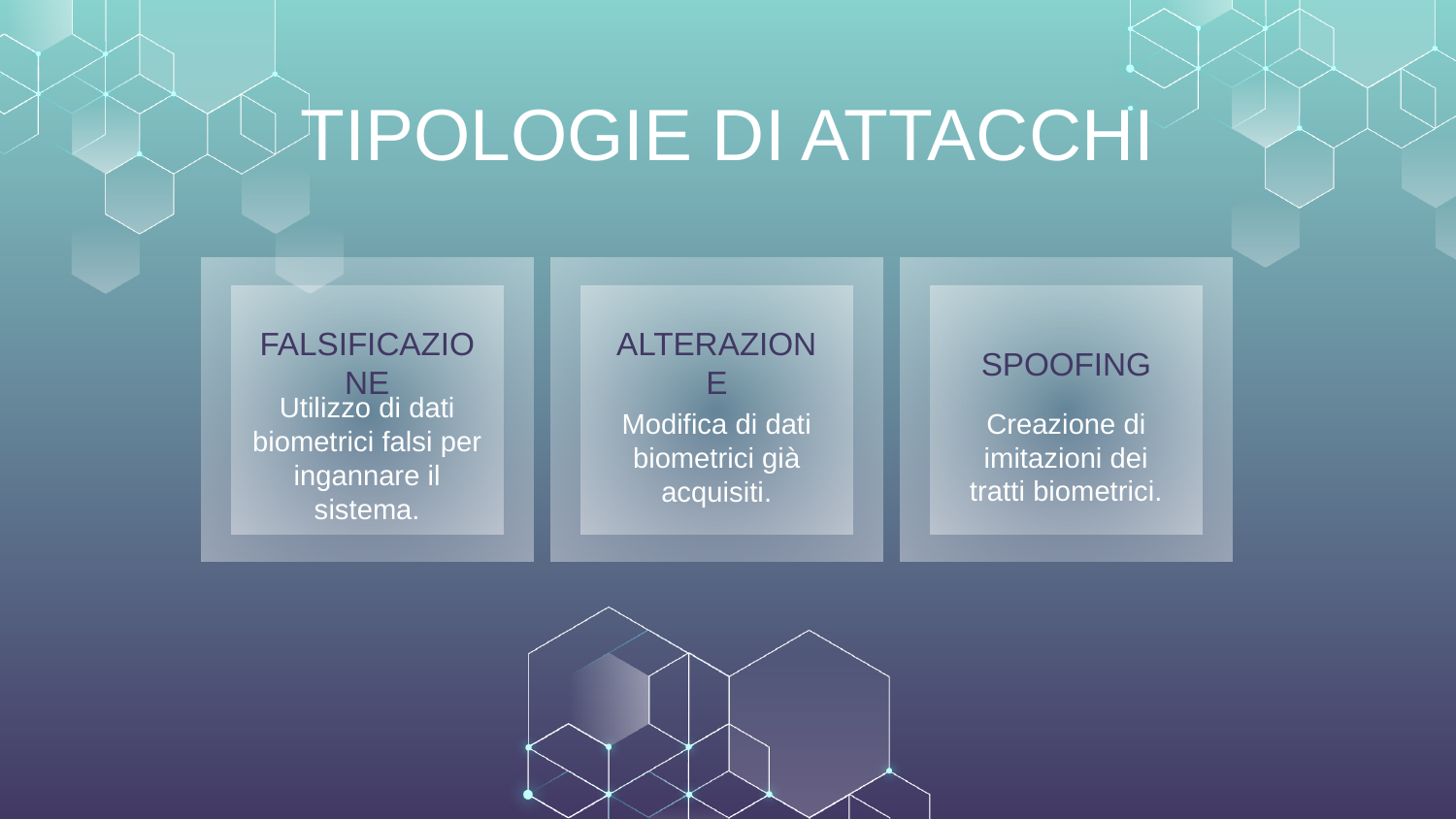

# TIPOLOGIE DI ATTACCHI
ALTERAZIONE
FALSIFICAZIONE
SPOOFING
Modifica di dati biometrici già acquisiti.
Utilizzo di dati biometrici falsi per ingannare il sistema.
Creazione di imitazioni dei tratti biometrici.